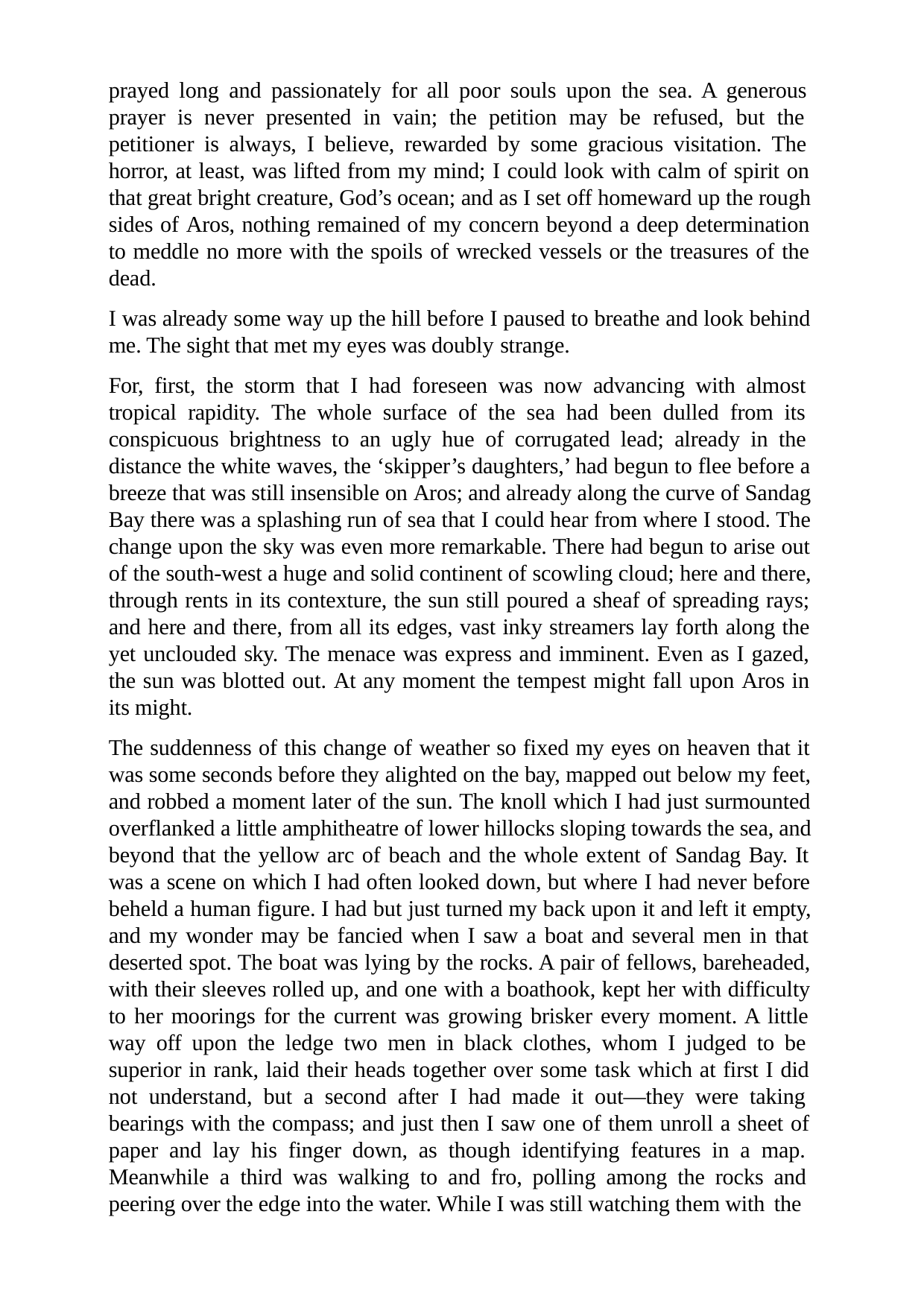

prayed long and passionately for all poor souls upon the sea. A generous  prayer is never presented in vain; the petition may be refused, but the  petitioner is always, I believe, rewarded by some gracious visitation. The  horror, at least, was lifted from my mind; I could look with calm of spirit on  that great bright creature, God’s ocean; and as I set off homeward up the rough  sides of Aros, nothing remained of my concern beyond a deep determination  to meddle no more with the spoils of wrecked vessels or the treasures of the  dead.
I was already some way up the hill before I paused to breathe and look behind  me. The sight that met my eyes was doubly strange.
For, first, the storm that I had foreseen was now advancing with almost  tropical rapidity. The whole surface of the sea had been dulled from its  conspicuous brightness to an ugly hue of corrugated lead; already in the  distance the white waves, the ‘skipper’s daughters,’ had begun to flee before a  breeze that was still insensible on Aros; and already along the curve of Sandag  Bay there was a splashing run of sea that I could hear from where I stood. The  change upon the sky was even more remarkable. There had begun to arise out  of the south-west a huge and solid continent of scowling cloud; here and there,  through rents in its contexture, the sun still poured a sheaf of spreading rays;  and here and there, from all its edges, vast inky streamers lay forth along the  yet unclouded sky. The menace was express and imminent. Even as I gazed,  the sun was blotted out. At any moment the tempest might fall upon Aros in  its might.
The suddenness of this change of weather so fixed my eyes on heaven that it  was some seconds before they alighted on the bay, mapped out below my feet,  and robbed a moment later of the sun. The knoll which I had just surmounted  overflanked a little amphitheatre of lower hillocks sloping towards the sea, and  beyond that the yellow arc of beach and the whole extent of Sandag Bay. It  was a scene on which I had often looked down, but where I had never before  beheld a human figure. I had but just turned my back upon it and left it empty,  and my wonder may be fancied when I saw a boat and several men in that  deserted spot. The boat was lying by the rocks. A pair of fellows, bareheaded,  with their sleeves rolled up, and one with a boathook, kept her with difficulty  to her moorings for the current was growing brisker every moment. A little  way off upon the ledge two men in black clothes, whom I judged to be  superior in rank, laid their heads together over some task which at first I did  not understand, but a second after I had made it out—they were taking  bearings with the compass; and just then I saw one of them unroll a sheet of  paper and lay his finger down, as though identifying features in a map.  Meanwhile a third was walking to and fro, polling among the rocks and  peering over the edge into the water. While I was still watching them with the